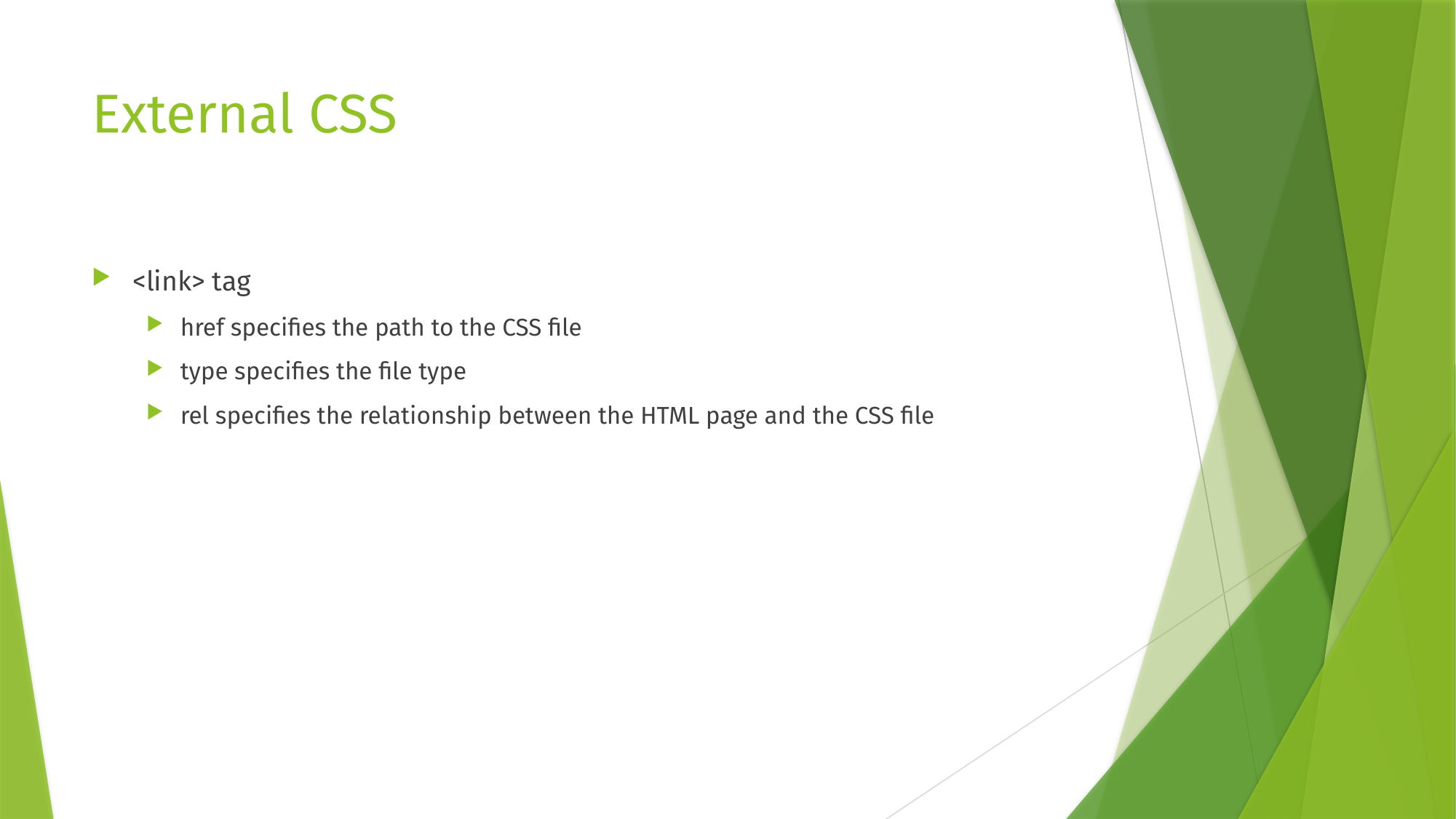

# External CSS
<link> tag
href specifies the path to the CSS file
type specifies the file type
rel specifies the relationship between the HTML page and the CSS file